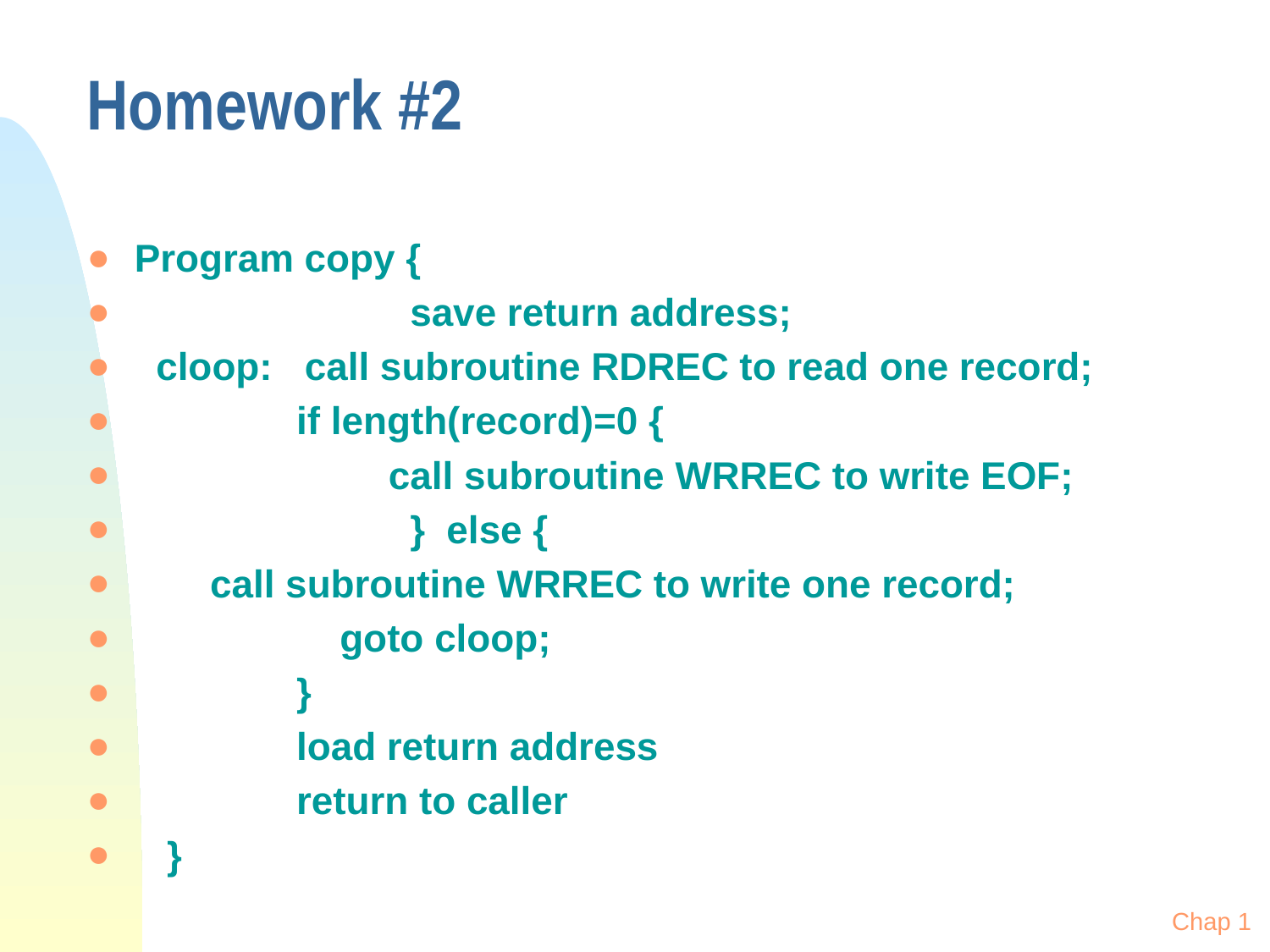

# Homework #2
Program copy {
  		  save return address;
  cloop:   call subroutine RDREC to read one record;
               if length(record)=0 {
     		call subroutine WRREC to write EOF;
		  }  else {
       call subroutine WRREC to write one record;
                   goto cloop;
               }
               load return address
               return to caller
   }

Chap 1